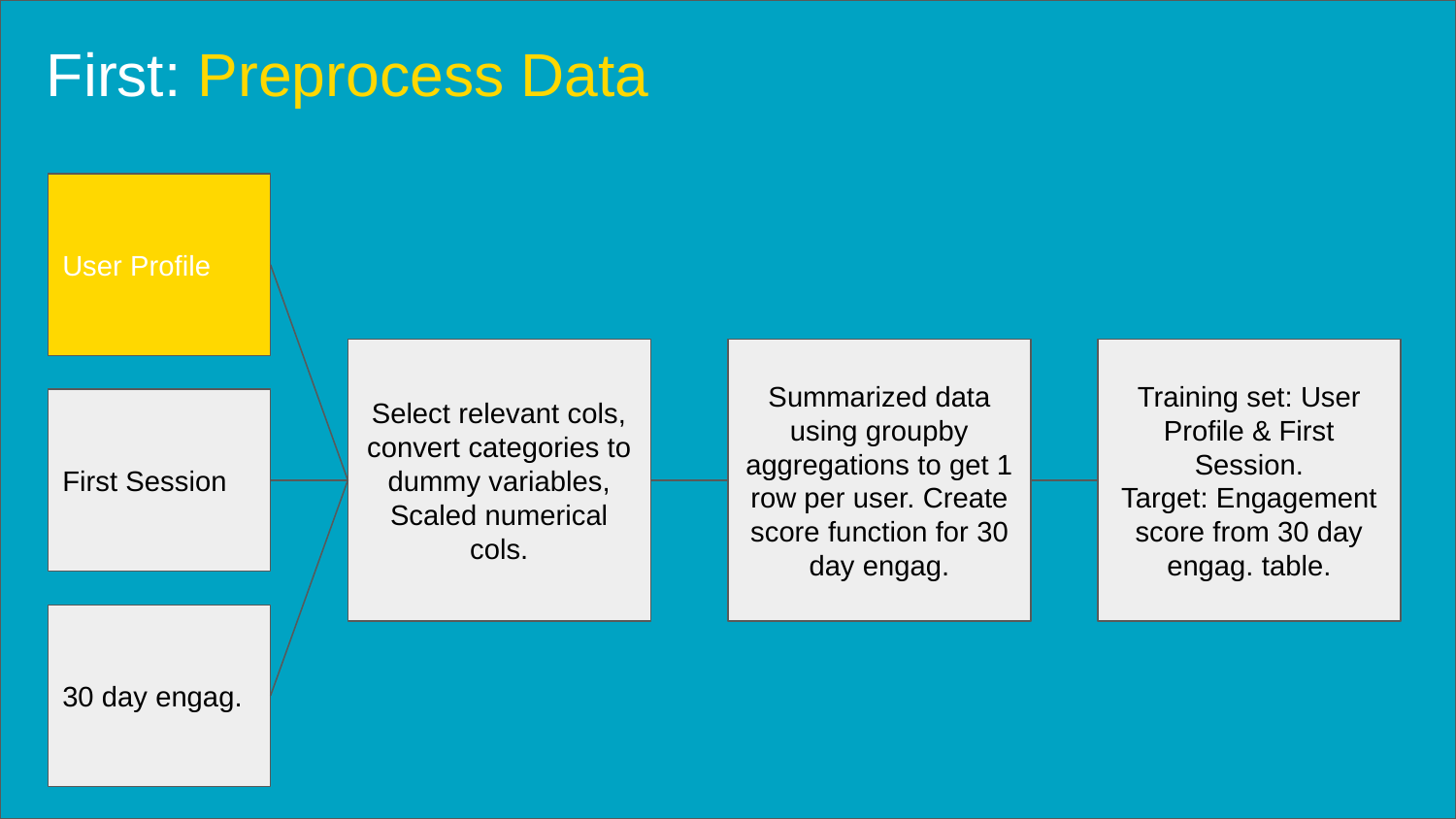

First: Preprocess Data
User Profile
Select relevant cols,
convert categories to dummy variables,
Scaled numerical cols.
Summarized data using groupby aggregations to get 1 row per user. Create score function for 30 day engag.
Training set: User Profile & First Session.
Target: Engagement score from 30 day engag. table.
First Session
30 day engag.